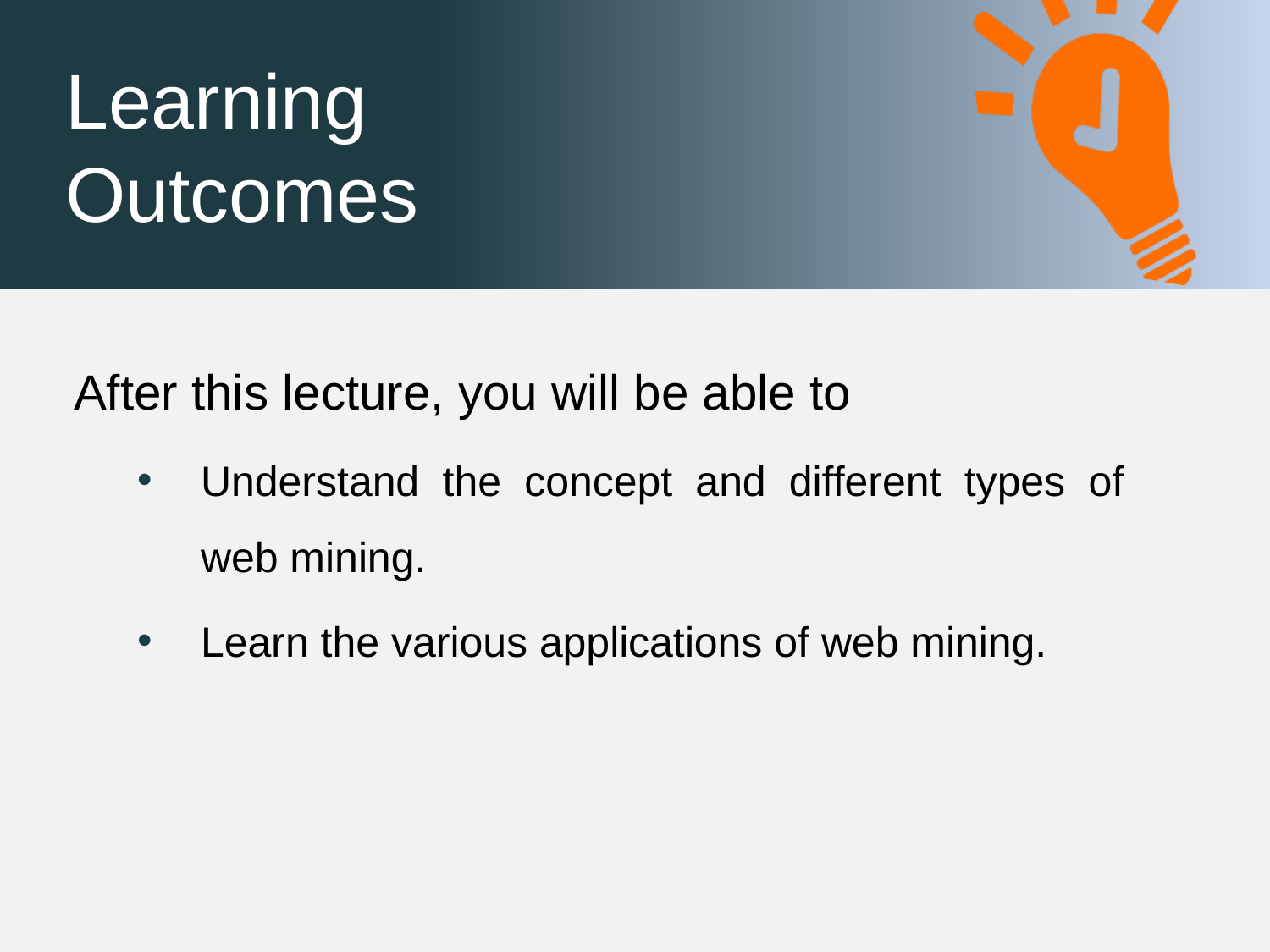

After this lecture, you will be able to
Understand the concept and different types of web mining.
Learn the various applications of web mining.